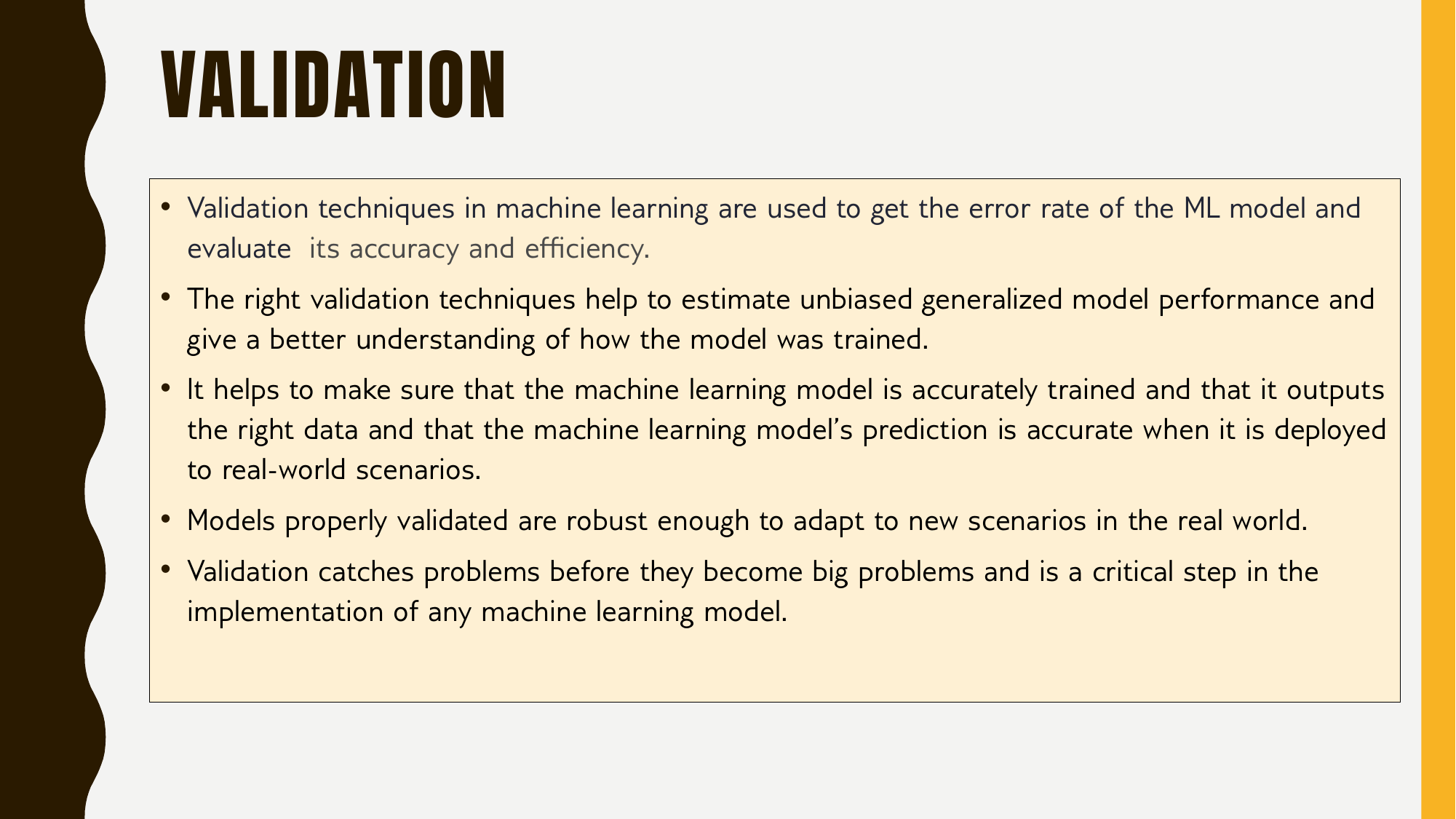

# VALIDATION
Validation techniques in machine learning are used to get the error rate of the ML model and evaluate  its accuracy and efficiency.
The right validation techniques help to estimate unbiased generalized model performance and give a better understanding of how the model was trained.
It helps to make sure that the machine learning model is accurately trained and that it outputs the right data and that the machine learning model’s prediction is accurate when it is deployed to real-world scenarios.
Models properly validated are robust enough to adapt to new scenarios in the real world.
Validation catches problems before they become big problems and is a critical step in the implementation of any machine learning model.